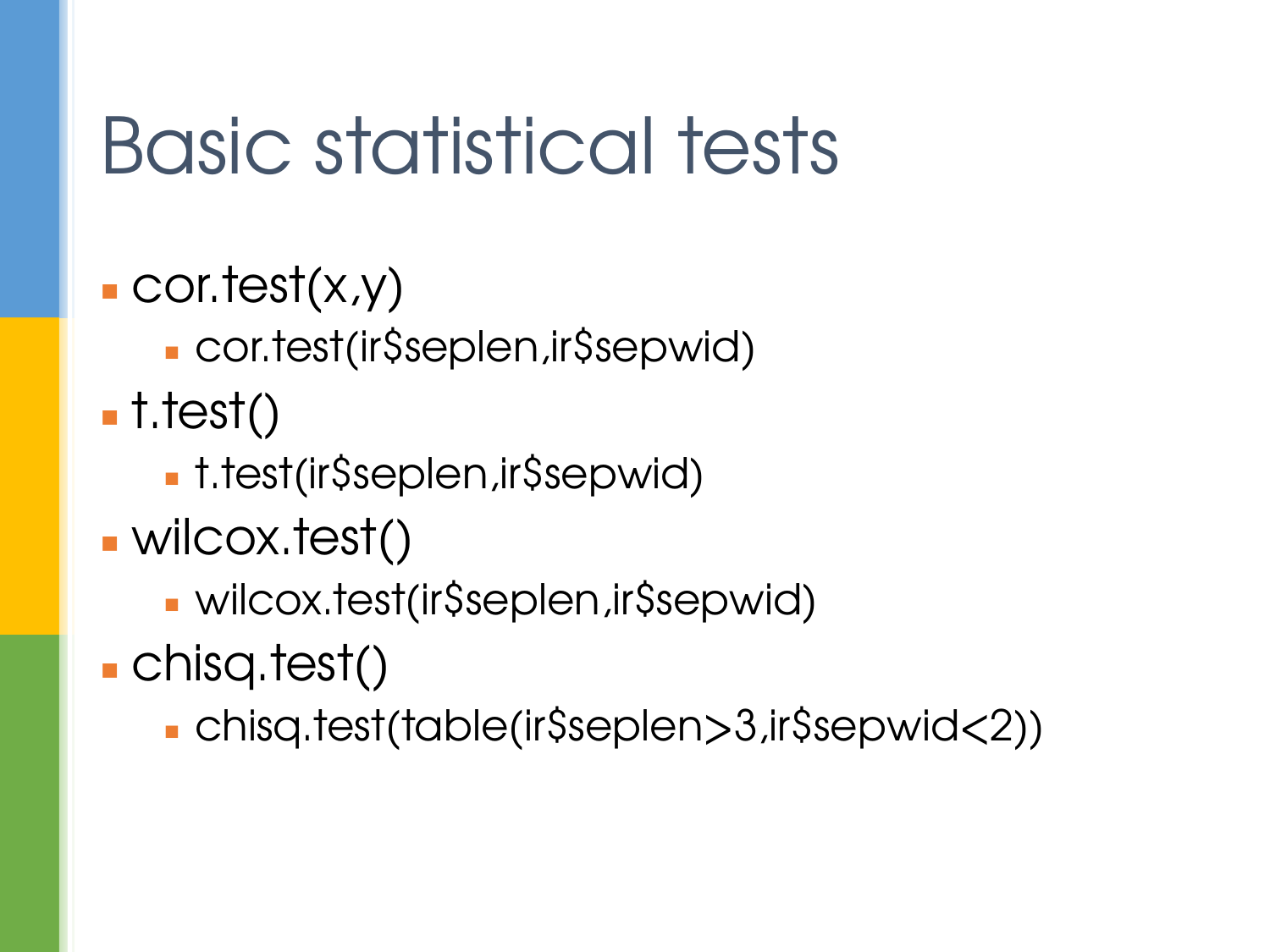

# Basic statistical tests
cor.test(x,y)
cor.test(ir$seplen,ir$sepwid)
t.test()
t.test(ir$seplen,ir$sepwid)
wilcox.test()
wilcox.test(ir$seplen,ir$sepwid)
chisq.test()
chisq.test(table(ir$seplen>3,ir$sepwid<2))